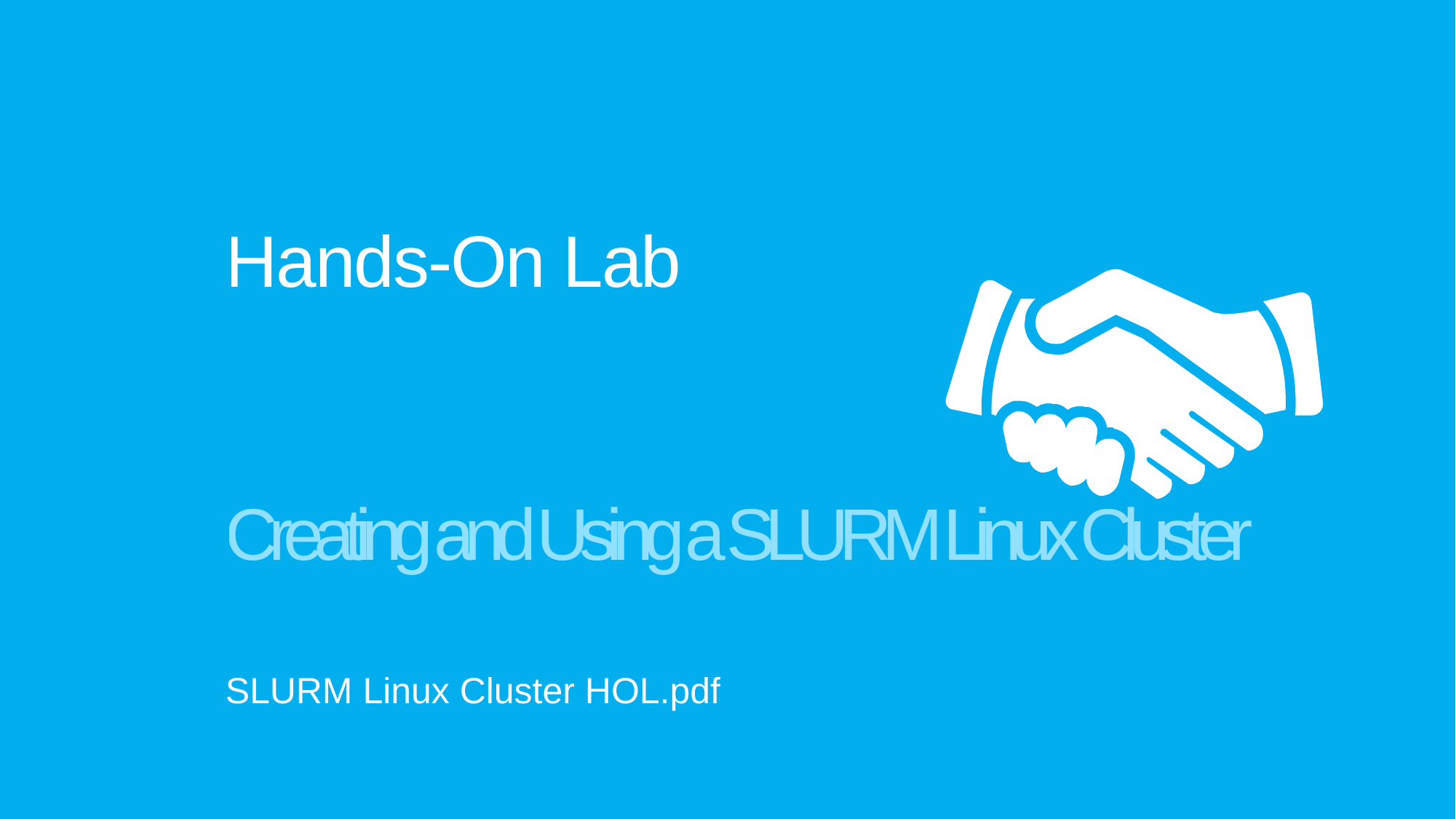

# Hands-On Lab
Creating and Using a SLURM Linux Cluster
SLURM Linux Cluster HOL.pdf